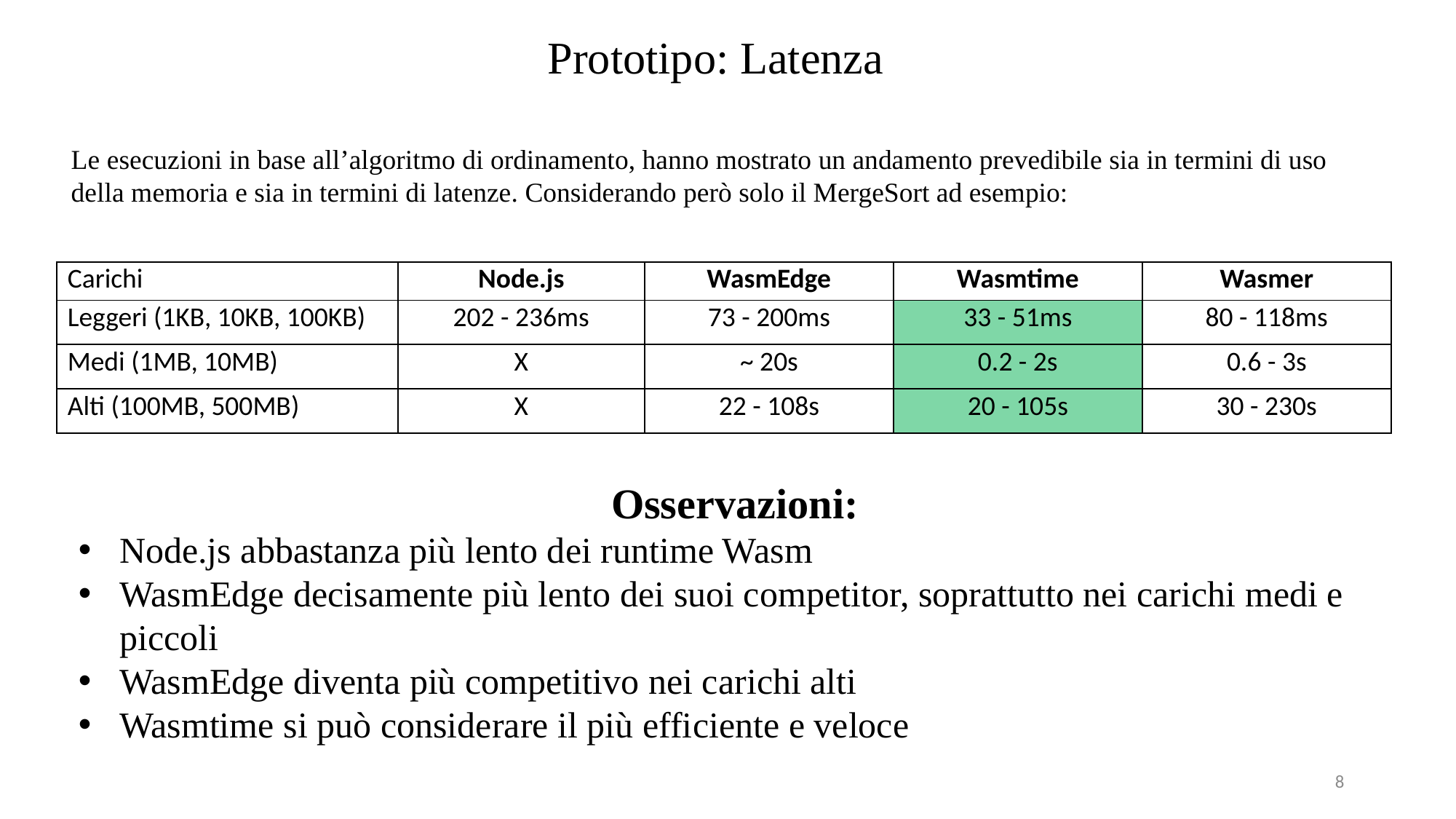

Prototipo: Latenza
Le esecuzioni in base all’algoritmo di ordinamento, hanno mostrato un andamento prevedibile sia in termini di uso della memoria e sia in termini di latenze. Considerando però solo il MergeSort ad esempio:
| Carichi | Node.js | WasmEdge | Wasmtime | Wasmer |
| --- | --- | --- | --- | --- |
| Leggeri (1KB, 10KB, 100KB) | 202 - 236ms | 73 - 200ms | 33 - 51ms | 80 - 118ms |
| Medi (1MB, 10MB) | X | ~ 20s | 0.2 - 2s | 0.6 - 3s |
| Alti (100MB, 500MB) | X | 22 - 108s | 20 - 105s | 30 - 230s |
Osservazioni:
Node.js abbastanza più lento dei runtime Wasm
WasmEdge decisamente più lento dei suoi competitor, soprattutto nei carichi medi e piccoli
WasmEdge diventa più competitivo nei carichi alti
Wasmtime si può considerare il più efficiente e veloce
8